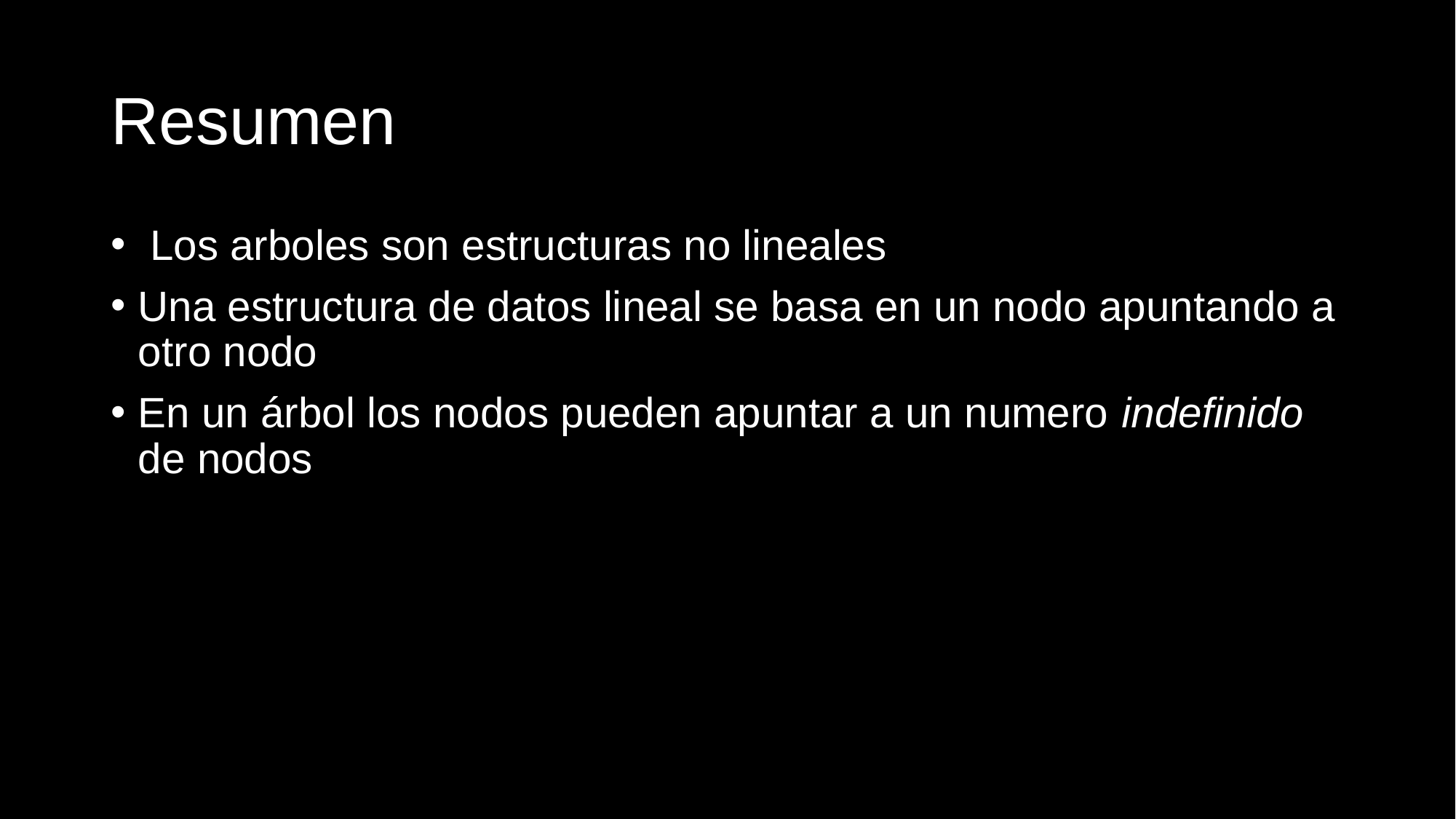

# Resumen
 Los arboles son estructuras no lineales
Una estructura de datos lineal se basa en un nodo apuntando a otro nodo
En un árbol los nodos pueden apuntar a un numero indefinido de nodos